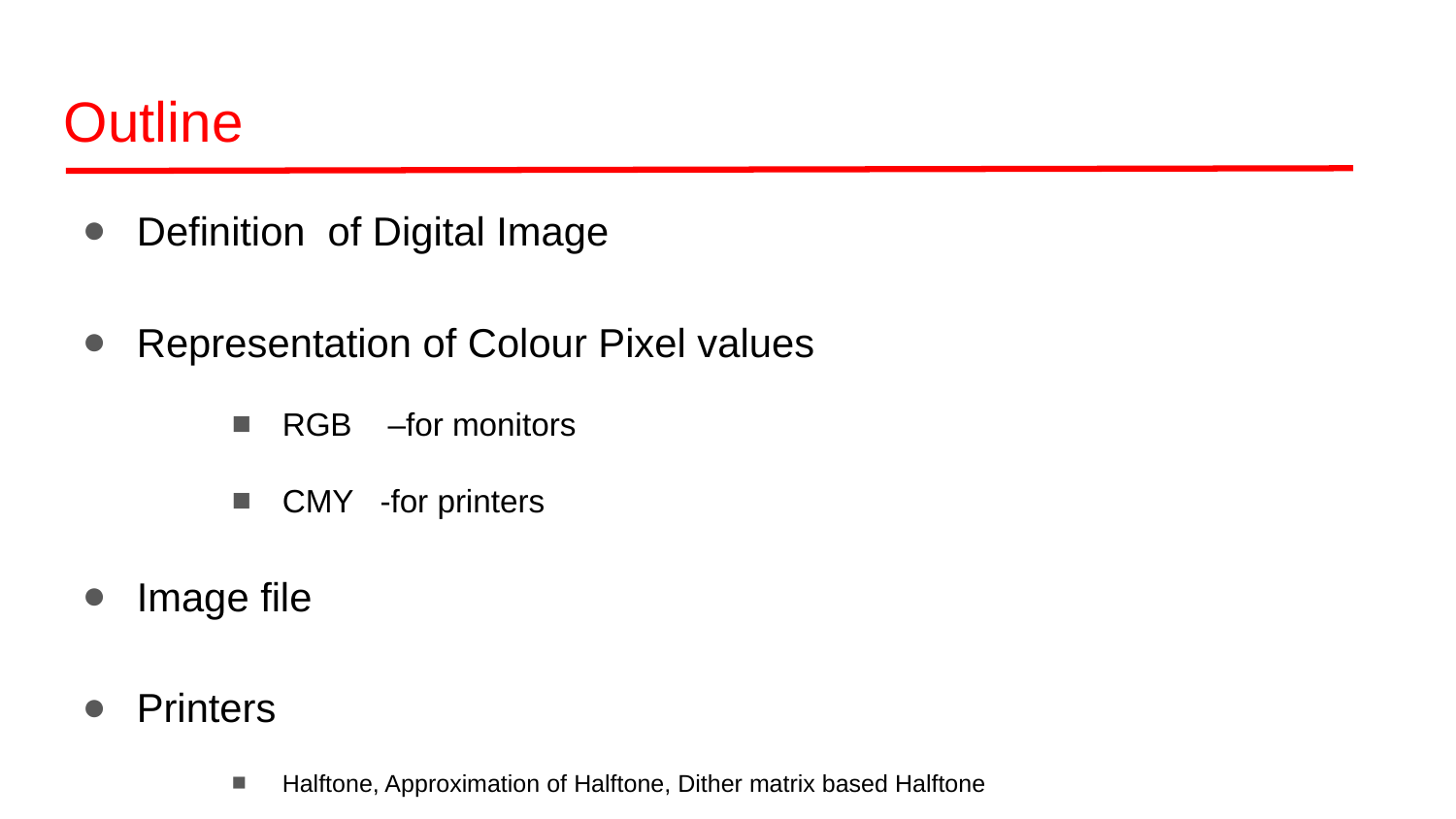

Outline
Definition  of Digital Image

Representation of Colour Pixel values
RGB    –for monitors
CMY   -for printers

Image file

Printers
Halftone, Approximation of Halftone, Dither matrix based Halftone